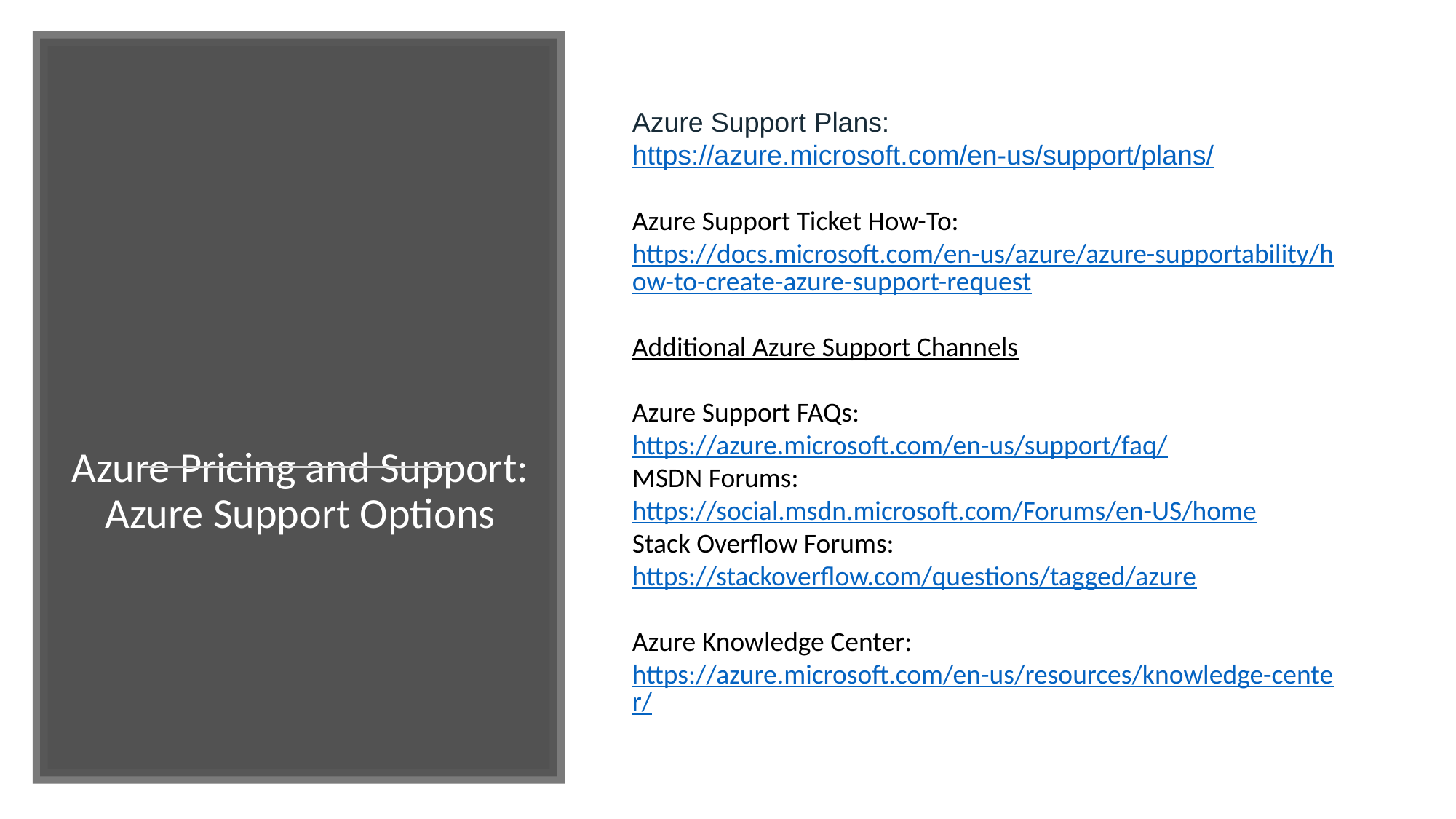

# Azure Pricing and Support: Azure Support Options
Azure Support Plans:
https://azure.microsoft.com/en-us/support/plans/

Azure Support Ticket How-To: https://docs.microsoft.com/en-us/azure/azure-supportability/how-to-create-azure-support-request

Additional Azure Support Channels

Azure Support FAQs: https://azure.microsoft.com/en-us/support/faq/
MSDN Forums: https://social.msdn.microsoft.com/Forums/en-US/home
Stack Overflow Forums: https://stackoverflow.com/questions/tagged/azure

Azure Knowledge Center: https://azure.microsoft.com/en-us/resources/knowledge-center/